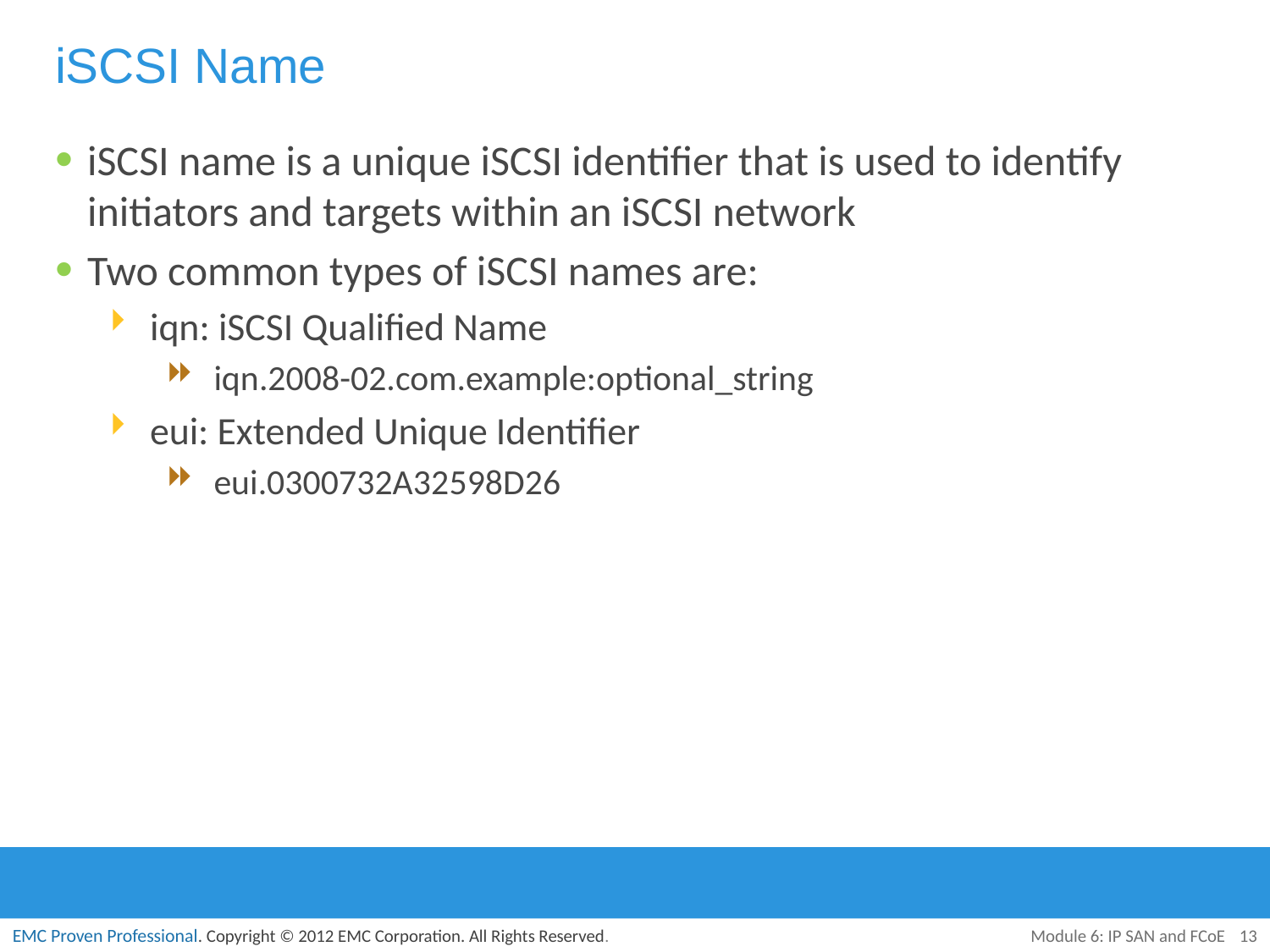

# iSCSI Name
iSCSI name is a unique iSCSI identifier that is used to identify initiators and targets within an iSCSI network
Two common types of iSCSI names are:
iqn: iSCSI Qualified Name
iqn.2008-02.com.example:optional_string
eui: Extended Unique Identifier
eui.0300732A32598D26

Module 6: IP SAN and FCoE
13